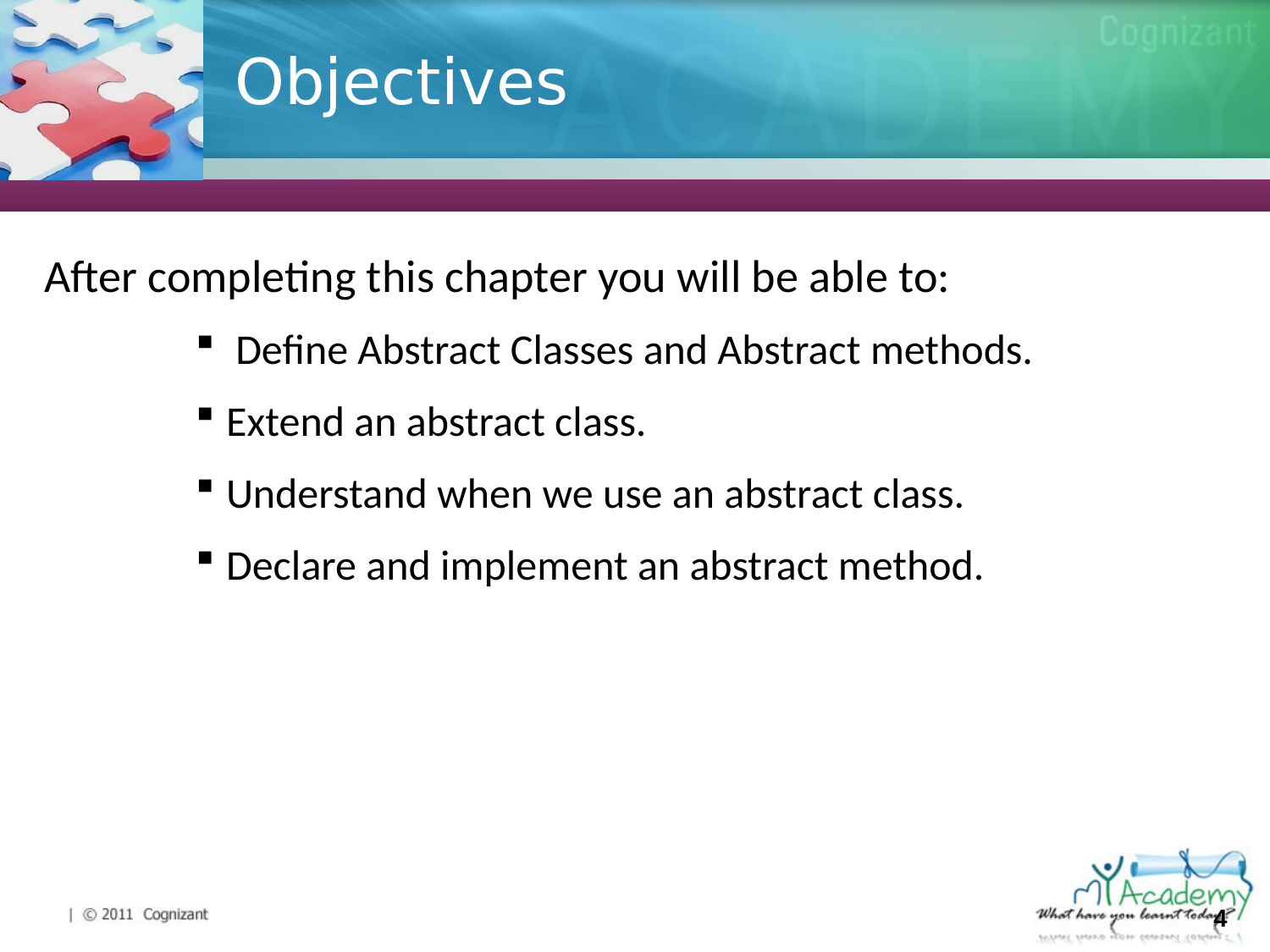

# Objectives

After completing this chapter you will be able to:
 Define Abstract Classes and Abstract methods.
Extend an abstract class.
Understand when we use an abstract class.
Declare and implement an abstract method.
4